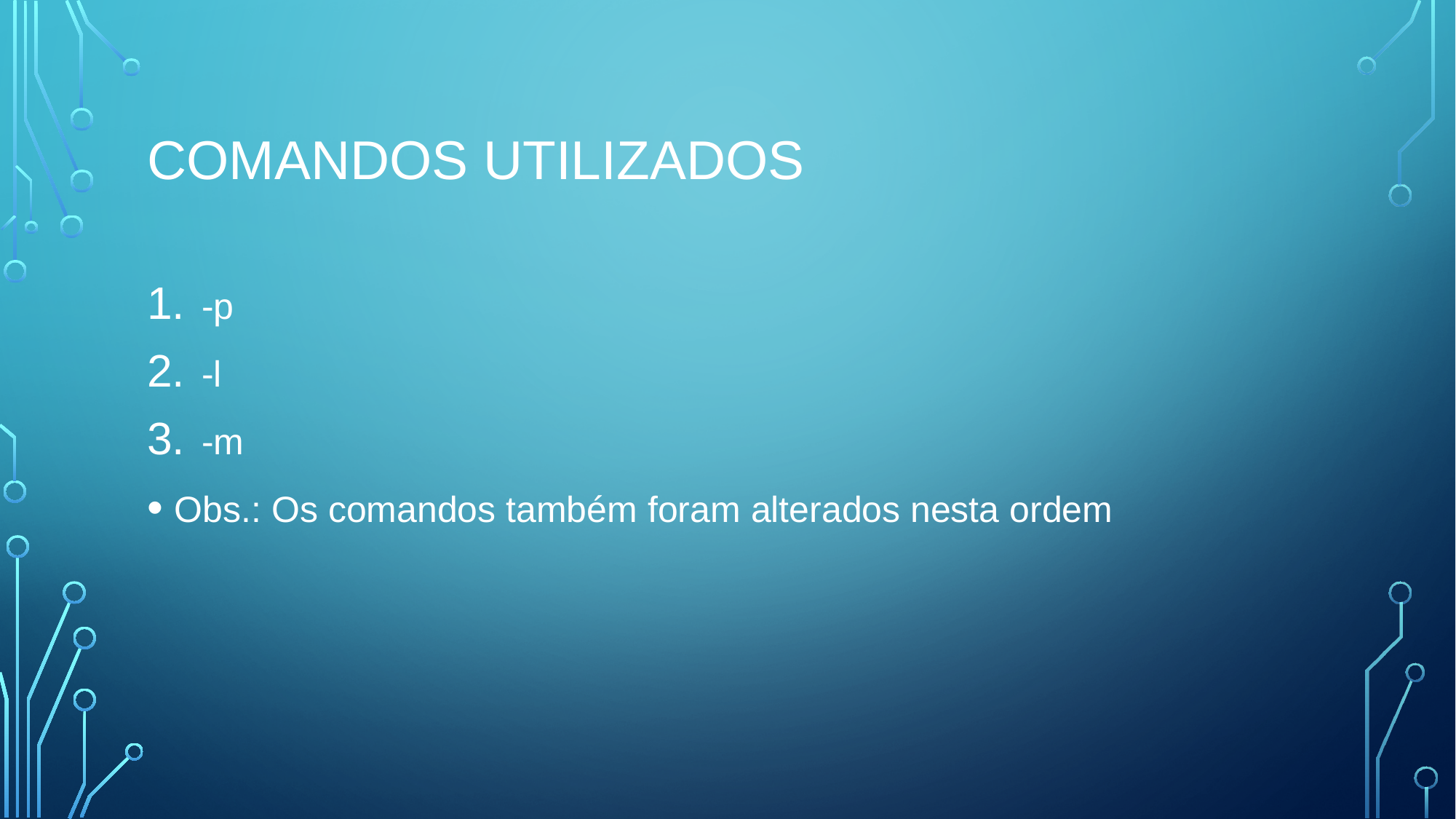

# Comandos utilizados
-p
-l
-m
Obs.: Os comandos também foram alterados nesta ordem